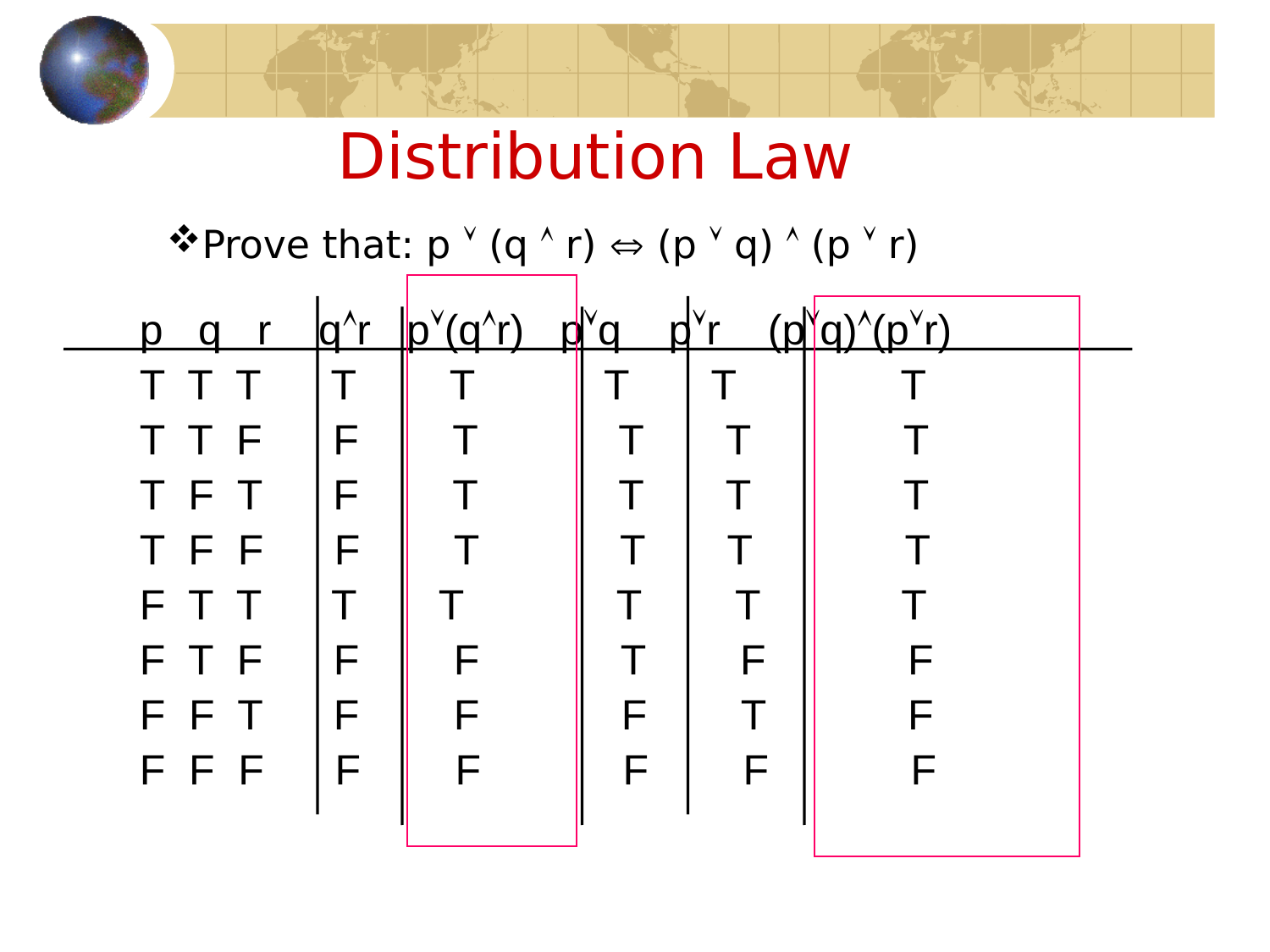

Distribution Law
Prove that: p ∨ (q ∧ r) ⇔ (p ∨ q) ∧ (p ∨ r)

p   q   r    q∧r   p∨(q∧r)   p∨q    p∨r    (p∨q)∧(p∨r)
T  T  T      T        T           T       T              T
T  T  F      F        T            T       T             T
T  F  T      F        T            T       T             T
T  F  F      F        T            T       T             T
F  T  T      T       T             T        T            T
F  T  F      F        F            T        F            F
F  F  T      F        F            F        T            F
F  F  F      F        F            F        F            F